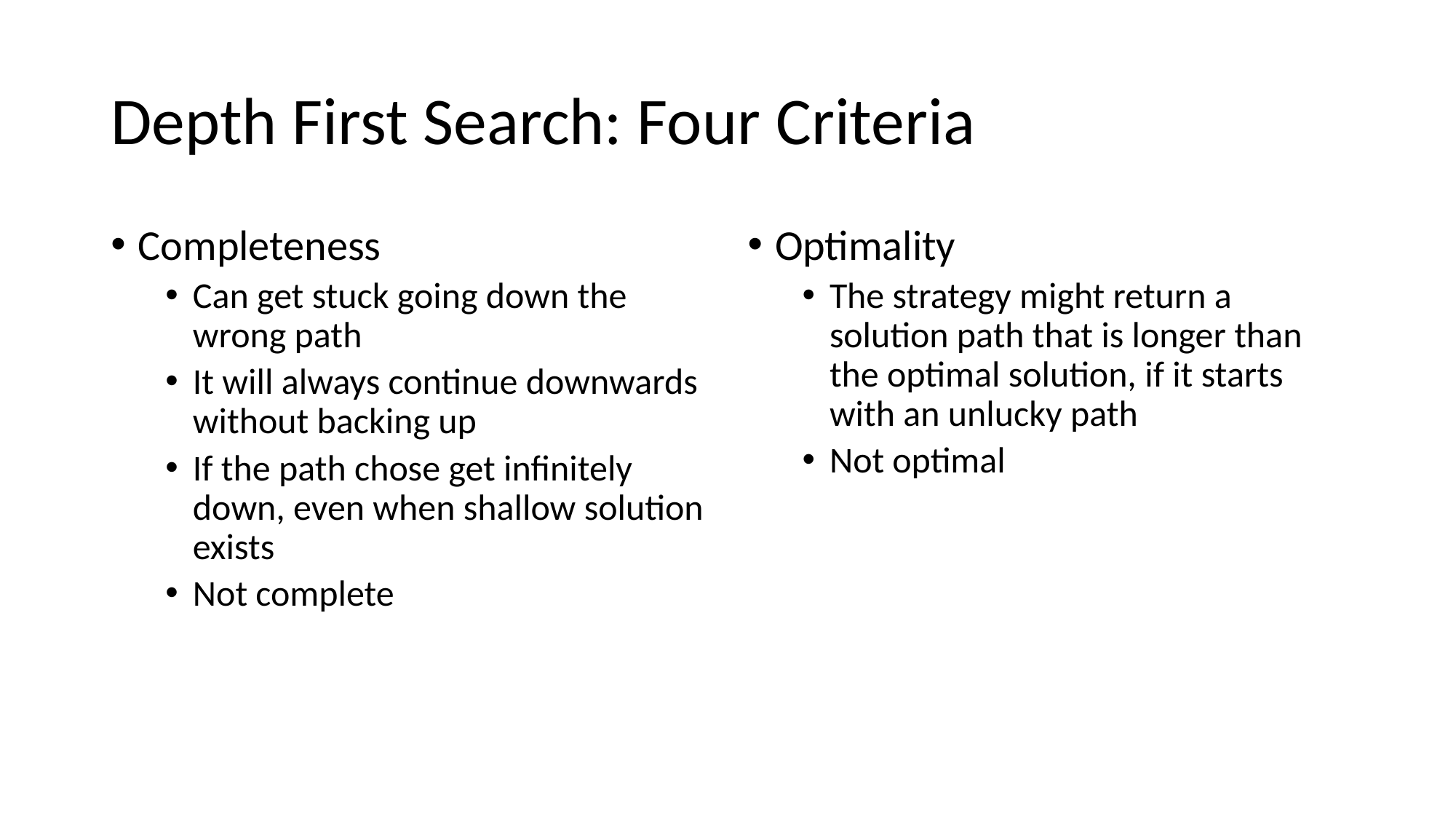

# Depth First Search: Four Criteria
Completeness
Can get stuck going down the wrong path
It will always continue downwards without backing up
If the path chose get infinitely down, even when shallow solution exists
Not complete
Optimality
The strategy might return a solution path that is longer than the optimal solution, if it starts with an unlucky path
Not optimal